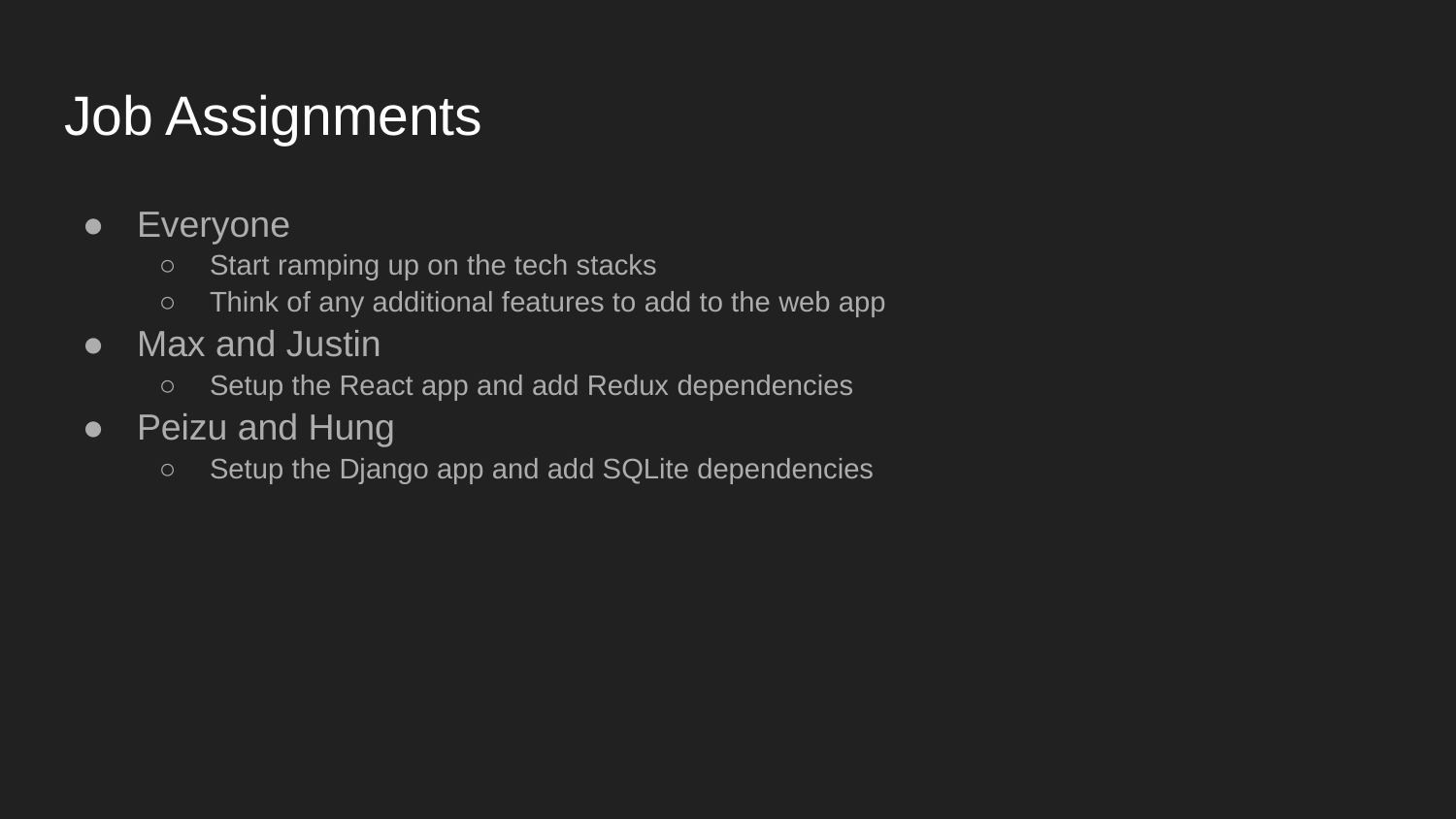

# Job Assignments
Everyone
Start ramping up on the tech stacks
Think of any additional features to add to the web app
Max and Justin
Setup the React app and add Redux dependencies
Peizu and Hung
Setup the Django app and add SQLite dependencies